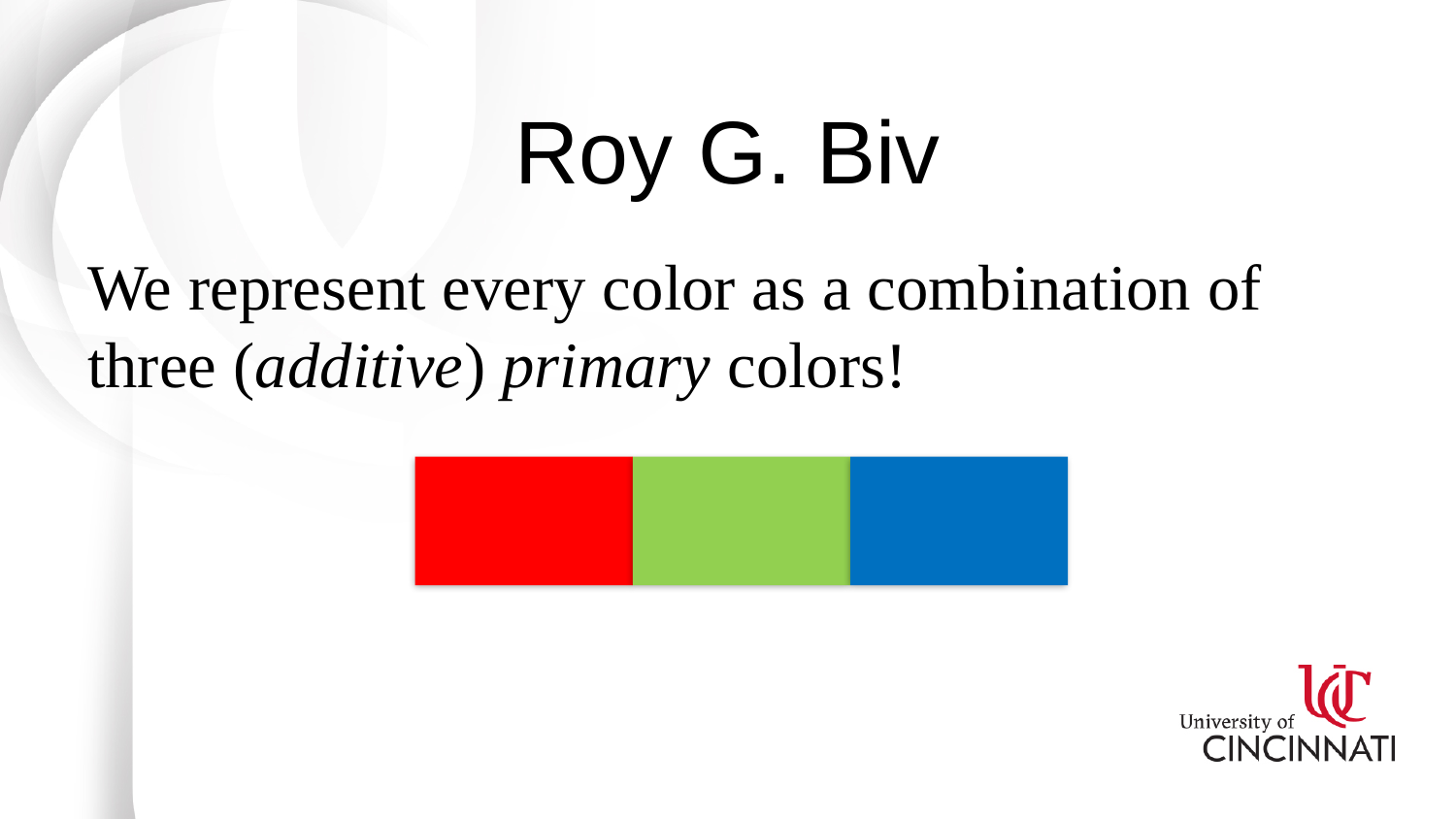

# Roy G. Biv
We represent every color as a combination of three (additive) primary colors!